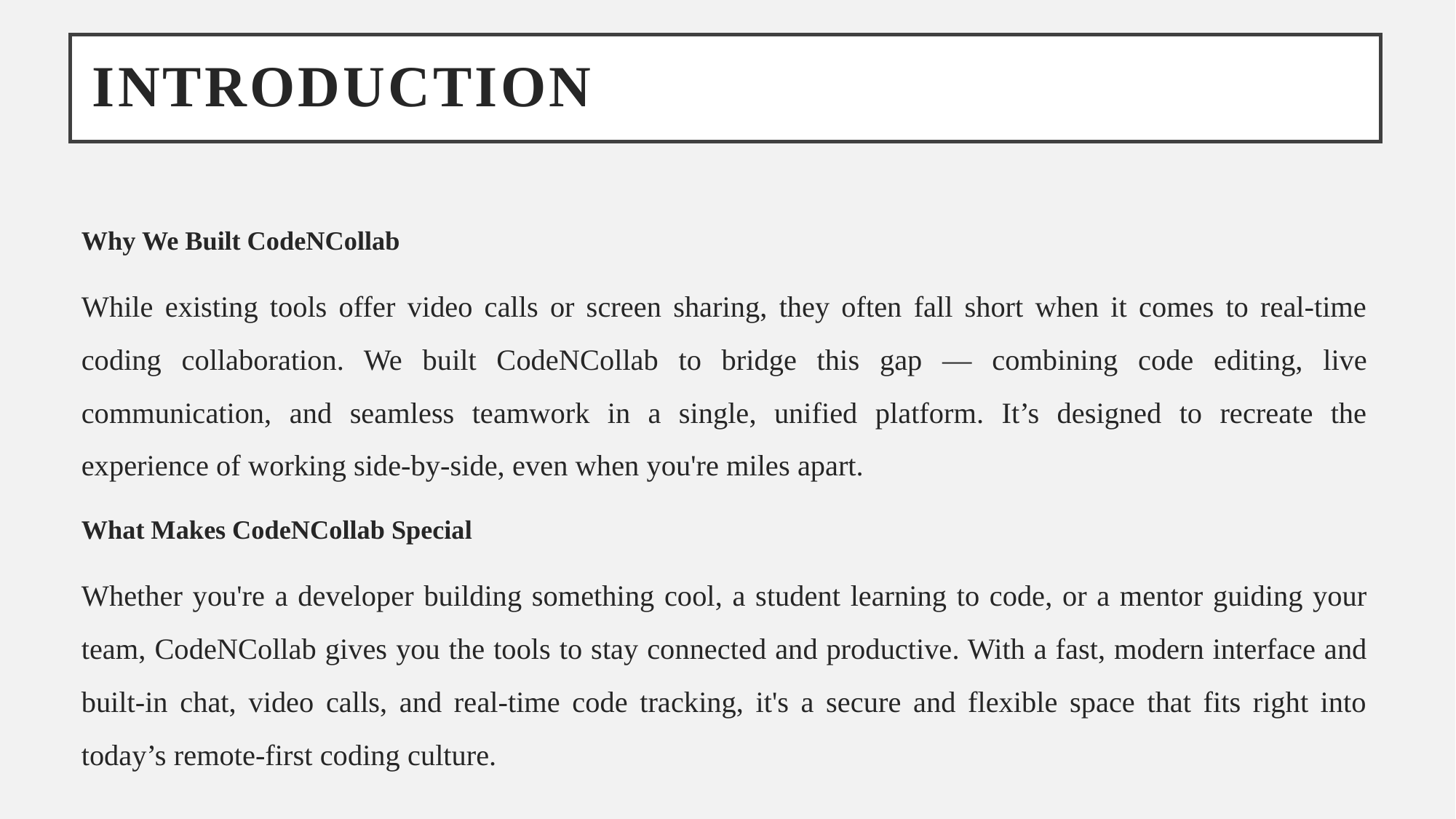

# Introduction
Why We Built CodeNCollab
While existing tools offer video calls or screen sharing, they often fall short when it comes to real-time coding collaboration. We built CodeNCollab to bridge this gap — combining code editing, live communication, and seamless teamwork in a single, unified platform. It’s designed to recreate the experience of working side-by-side, even when you're miles apart.
What Makes CodeNCollab Special
Whether you're a developer building something cool, a student learning to code, or a mentor guiding your team, CodeNCollab gives you the tools to stay connected and productive. With a fast, modern interface and built-in chat, video calls, and real-time code tracking, it's a secure and flexible space that fits right into today’s remote-first coding culture.